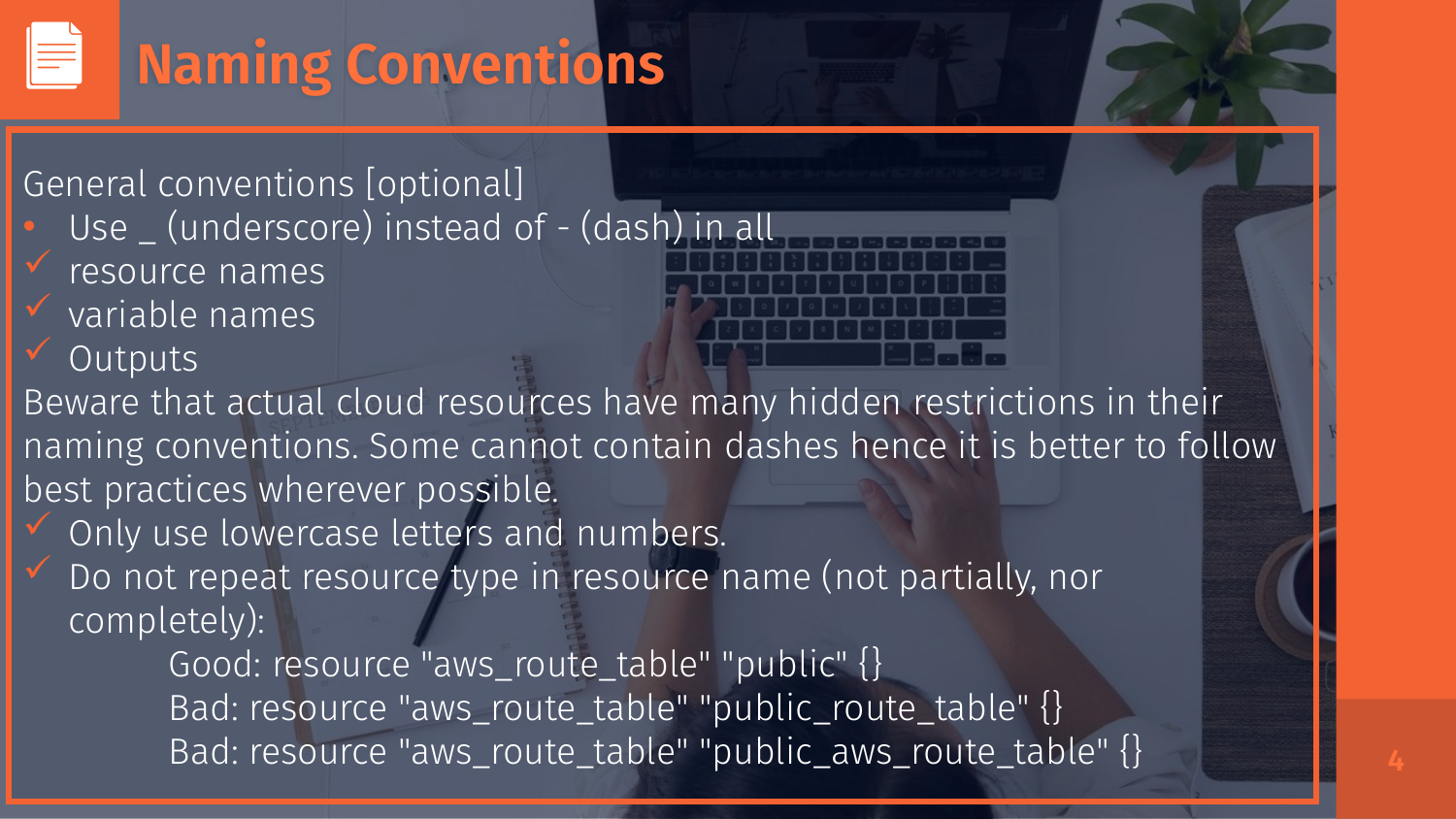

# Naming Conventions

General conventions [optional]
Use _ (underscore) instead of - (dash) in all
resource names
variable names
Outputs
Beware that actual cloud resources have many hidden restrictions in their naming conventions. Some cannot contain dashes hence it is better to follow best practices wherever possible.
Only use lowercase letters and numbers.
Do not repeat resource type in resource name (not partially, nor completely):
	Good: resource "aws_route_table" "public" {}
	Bad: resource "aws_route_table" "public_route_table" {}
	Bad: resource "aws_route_table" "public_aws_route_table" {}

4